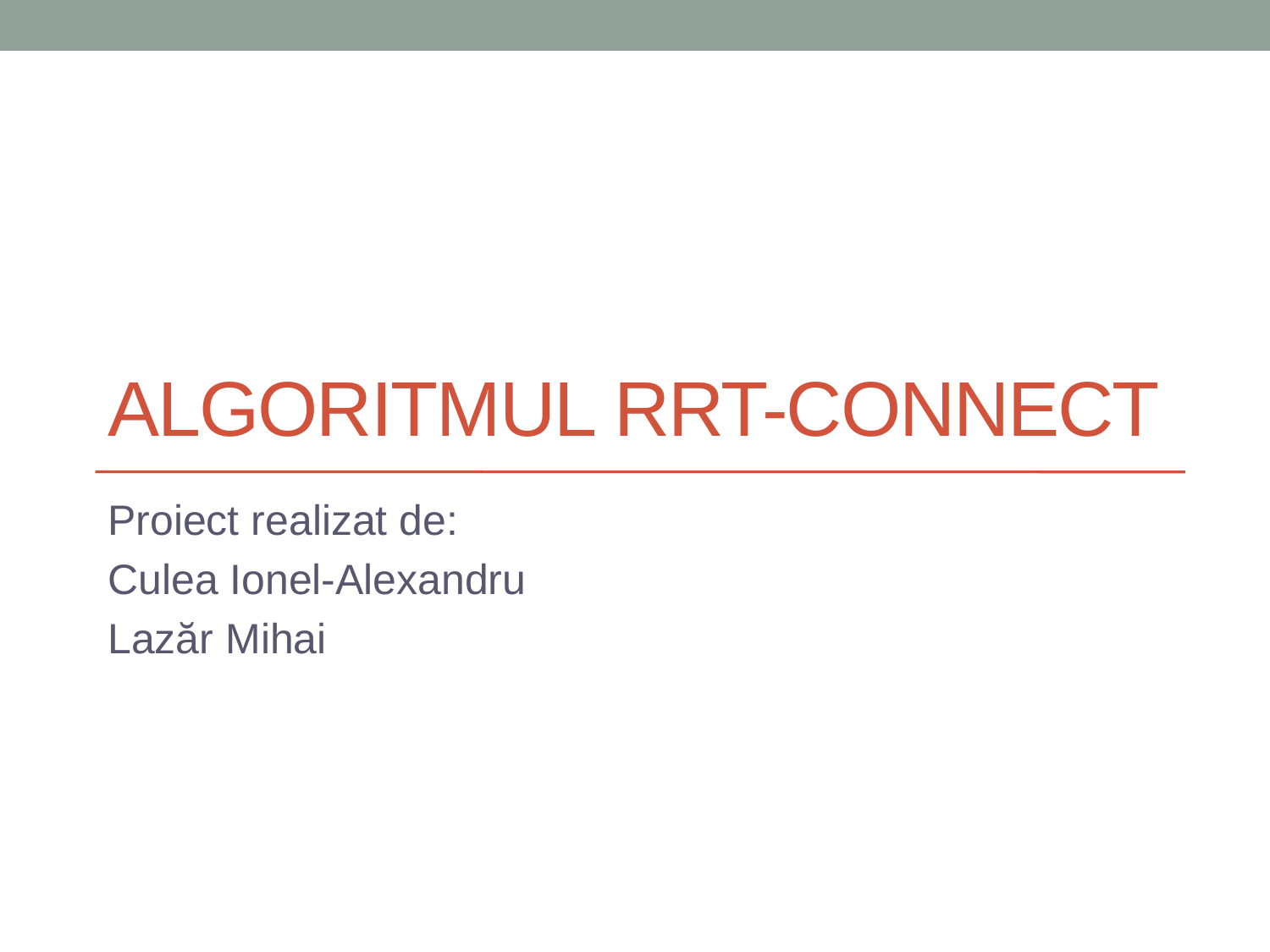

# Algoritmul RRT-Connect
Proiect realizat de:
Culea Ionel-Alexandru
Lazăr Mihai